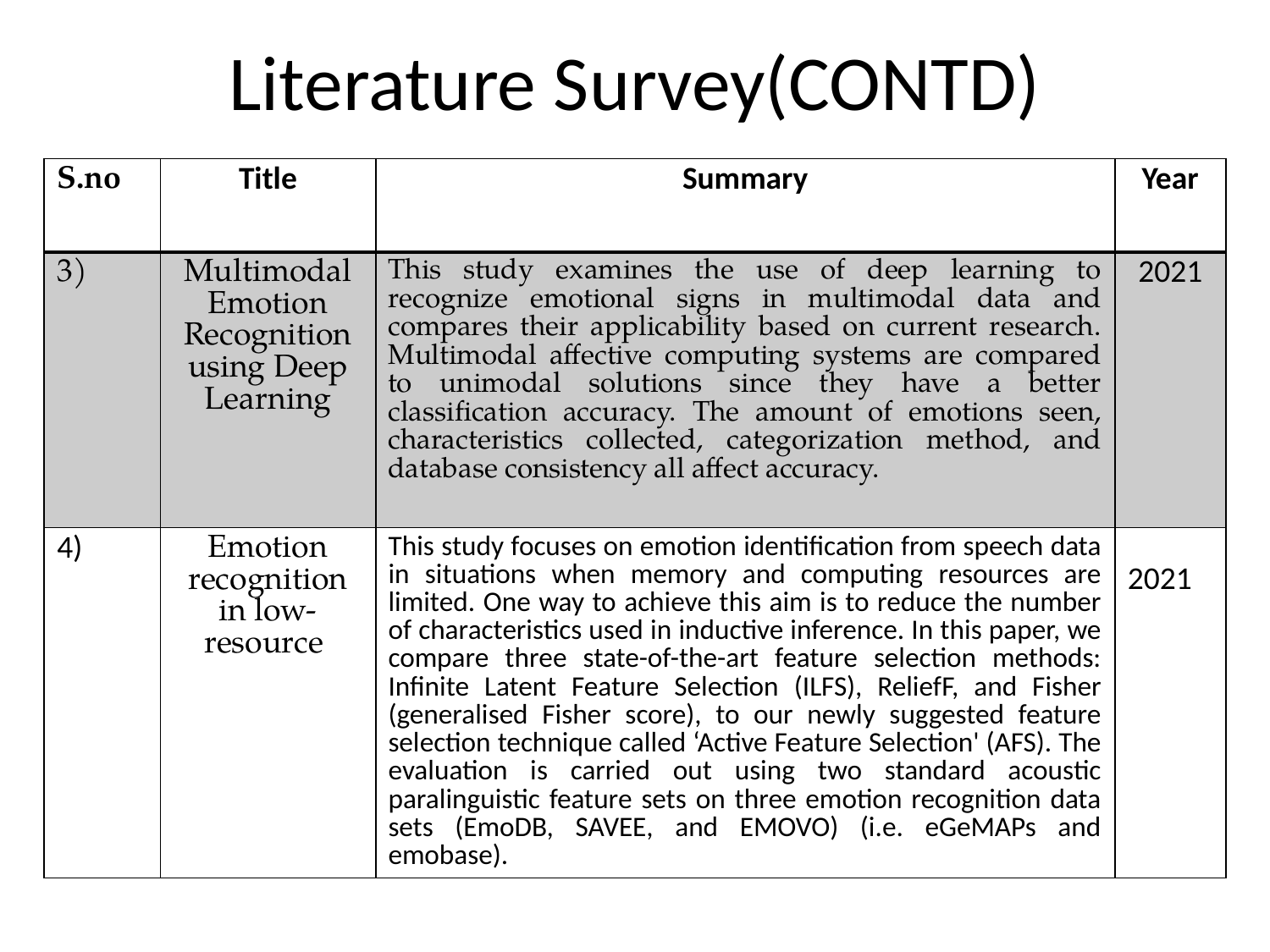

# Literature Survey(CONTD)
| S.no | Title | Summary | Year |
| --- | --- | --- | --- |
| 3) | Multimodal Emotion Recognition using Deep Learning | This study examines the use of deep learning to recognize emotional signs in multimodal data and compares their applicability based on current research. Multimodal affective computing systems are compared to unimodal solutions since they have a better classification accuracy. The amount of emotions seen, characteristics collected, categorization method, and database consistency all affect accuracy. | 2021 |
| 4) | Emotion recognition in low-resource | This study focuses on emotion identification from speech data in situations when memory and computing resources are limited. One way to achieve this aim is to reduce the number of characteristics used in inductive inference. In this paper, we compare three state-of-the-art feature selection methods: Infinite Latent Feature Selection (ILFS), ReliefF, and Fisher (generalised Fisher score), to our newly suggested feature selection technique called ‘Active Feature Selection' (AFS). The evaluation is carried out using two standard acoustic paralinguistic feature sets on three emotion recognition data sets (EmoDB, SAVEE, and EMOVO) (i.e. eGeMAPs and emobase). | 2021 |